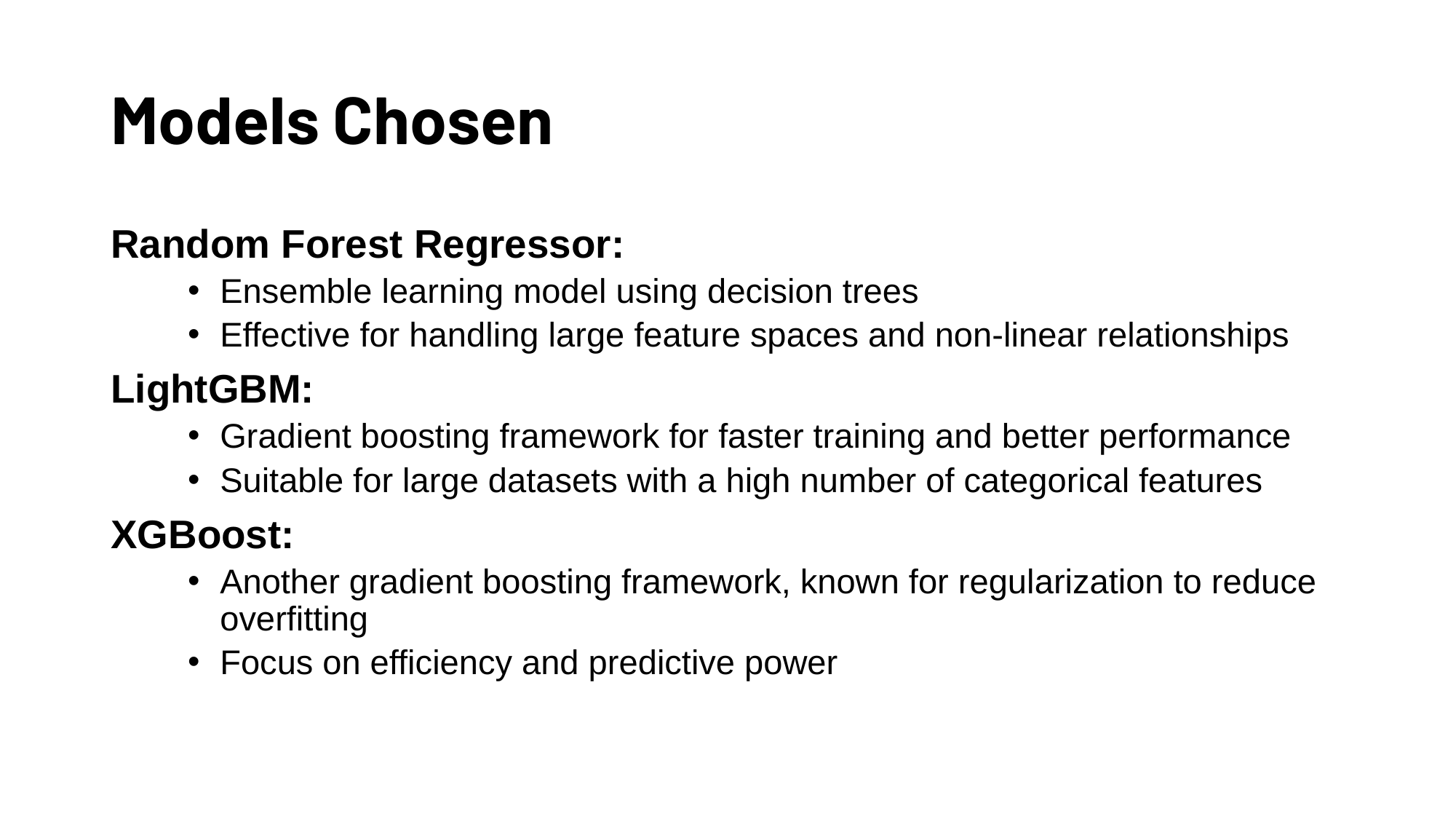

# Models Chosen
Random Forest Regressor:
Ensemble learning model using decision trees
Effective for handling large feature spaces and non-linear relationships
LightGBM:
Gradient boosting framework for faster training and better performance
Suitable for large datasets with a high number of categorical features
XGBoost:
Another gradient boosting framework, known for regularization to reduce overfitting
Focus on efficiency and predictive power